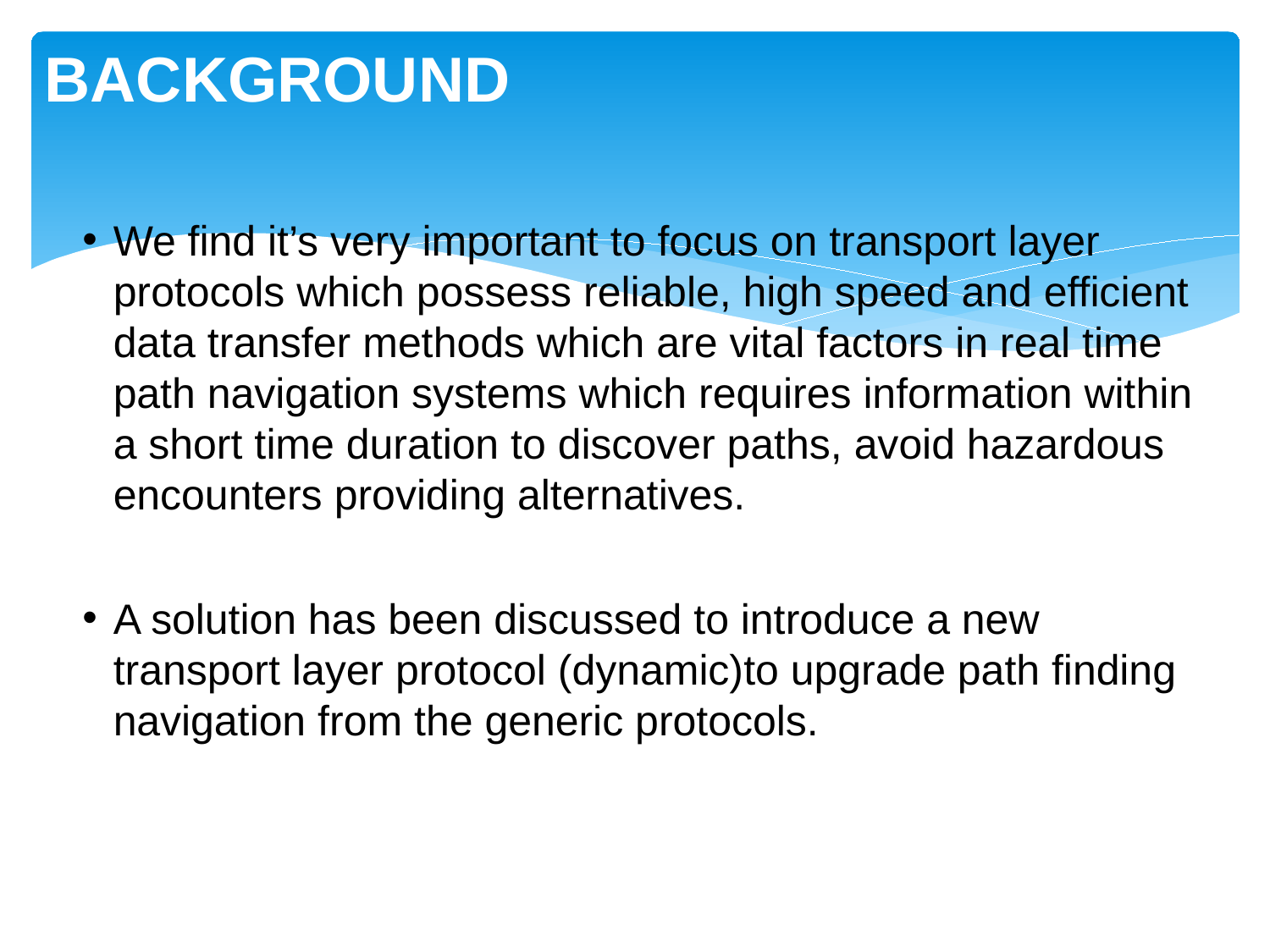

Background
We find it’s very important to focus on transport layer protocols which possess reliable, high speed and efficient data transfer methods which are vital factors in real time path navigation systems which requires information within a short time duration to discover paths, avoid hazardous encounters providing alternatives.

A solution has been discussed to introduce a new transport layer protocol (dynamic)to upgrade path finding navigation from the generic protocols.